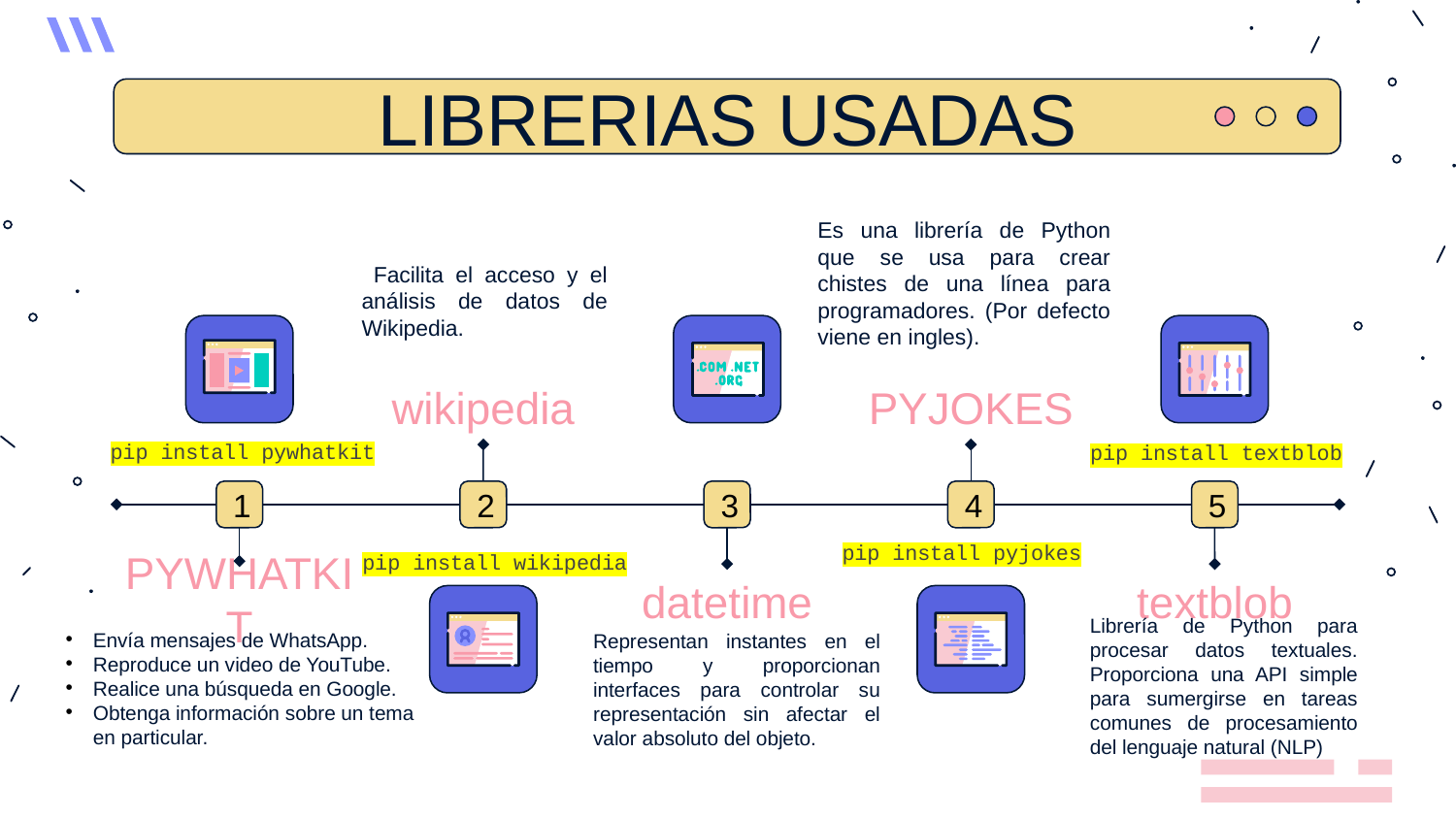

# LIBRERIAS USADAS

Es una librería de Python que se usa para crear chistes de una línea para programadores. (Por defecto viene en ingles).
 Facilita el acceso y el análisis de datos de Wikipedia.

wikipedia
PYJOKES
pip install pywhatkit
pip install textblob
1
2
3
4
5
pip install pyjokes
pip install wikipedia
PYWHATKIT
datetime
textblob

Librería de Python para procesar datos textuales. Proporciona una API simple para sumergirse en tareas comunes de procesamiento del lenguaje natural (NLP)
Envía mensajes de WhatsApp.
Reproduce un video de YouTube.
Realice una búsqueda en Google.
Obtenga información sobre un tema en particular.
Representan instantes en el tiempo y proporcionan interfaces para controlar su representación sin afectar el valor absoluto del objeto.